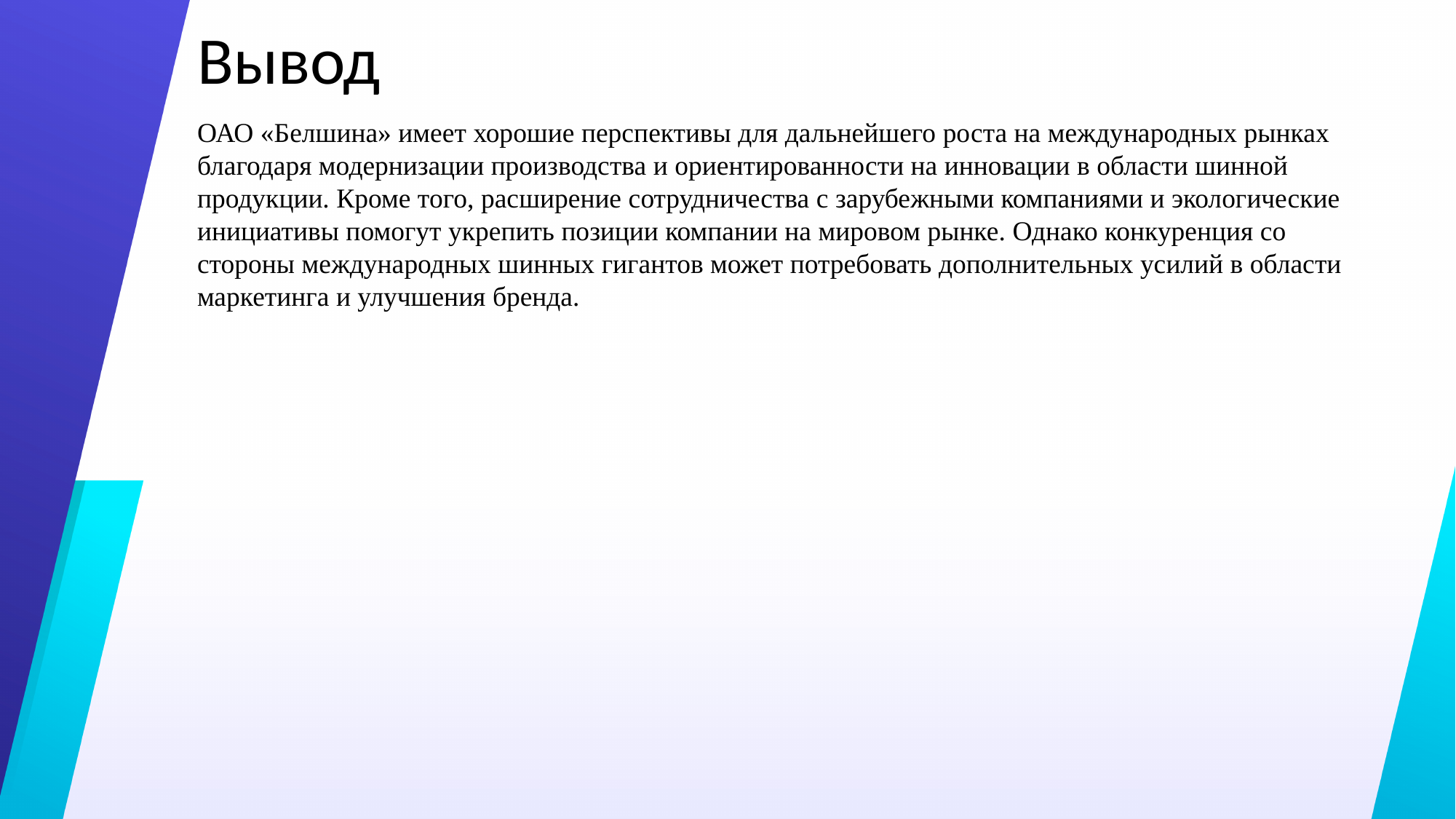

# Вывод
ОАО «Белшина» имеет хорошие перспективы для дальнейшего роста на международных рынках благодаря модернизации производства и ориентированности на инновации в области шинной продукции. Кроме того, расширение сотрудничества с зарубежными компаниями и экологические инициативы помогут укрепить позиции компании на мировом рынке. Однако конкуренция со стороны международных шинных гигантов может потребовать дополнительных усилий в области маркетинга и улучшения бренда.